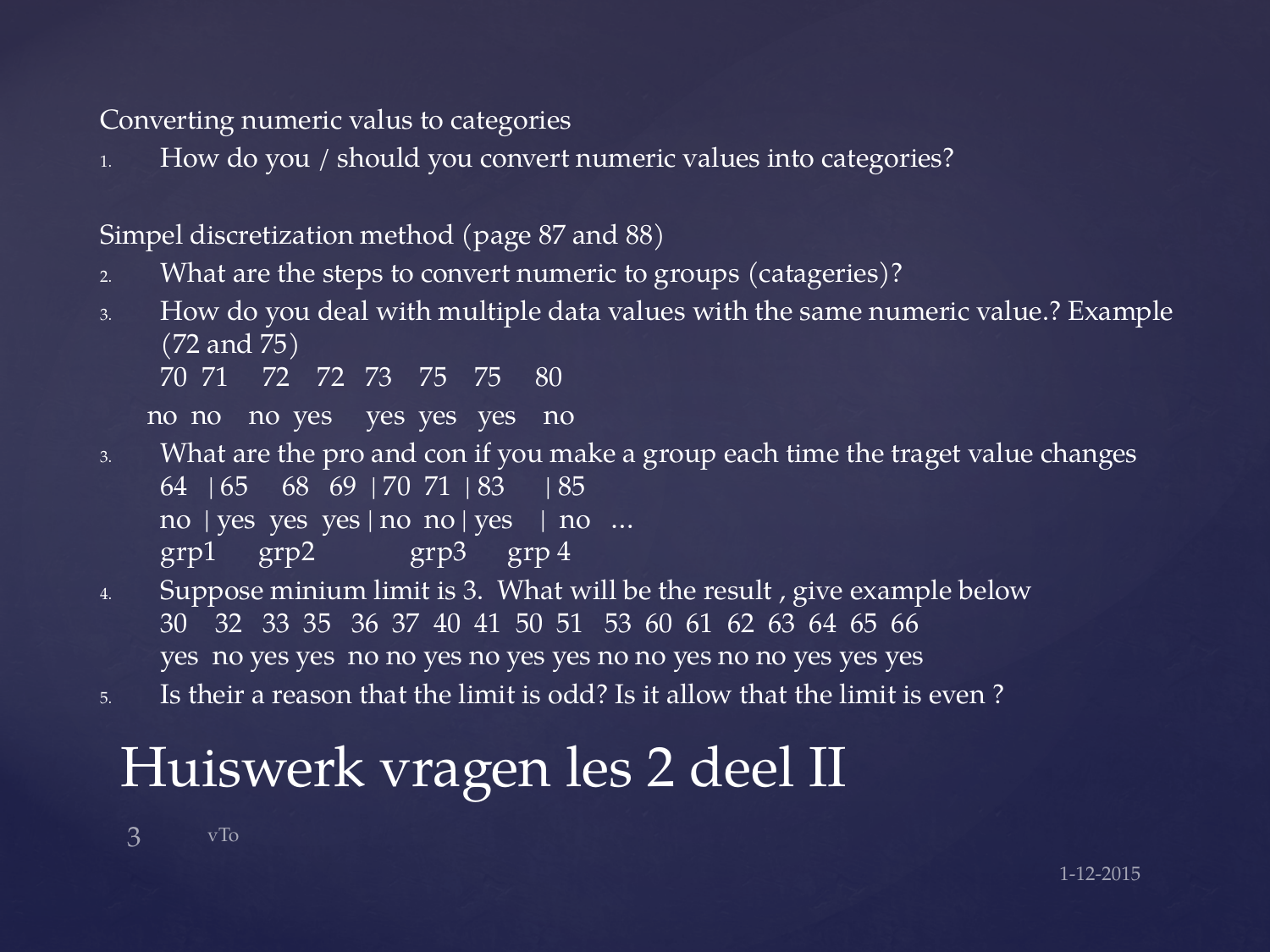

Converting numeric valus to categories
How do you / should you convert numeric values into categories?

Simpel discretization method (page 87 and 88)
What are the steps to convert numeric to groups (catageries)?
How do you deal with multiple data values with the same numeric value.? Example  (72 and 75)
70  71     72    72   73    75    75     80
       no  no    no  yes     yes  yes   yes    no
What are the pro and con if you make a group each time the traget value changes
64   | 65     68   69  | 70  71  | 83      | 85
no  | yes  yes  yes | no  no | yes    |  no   …
grp1      grp2              grp3      grp 4
Suppose minium limit is 3.  What will be the result , give example below
30    32   33  35   36  37  40  41  50  51   53  60  61  62  63  64  65  66
yes  no yes yes  no no yes no yes yes no no yes no no yes yes yes
Is their a reason that the limit is odd? Is it allow that the limit is even ?

# Huiswerk vragen les 2 deel II
3
vTo
1-12-2015